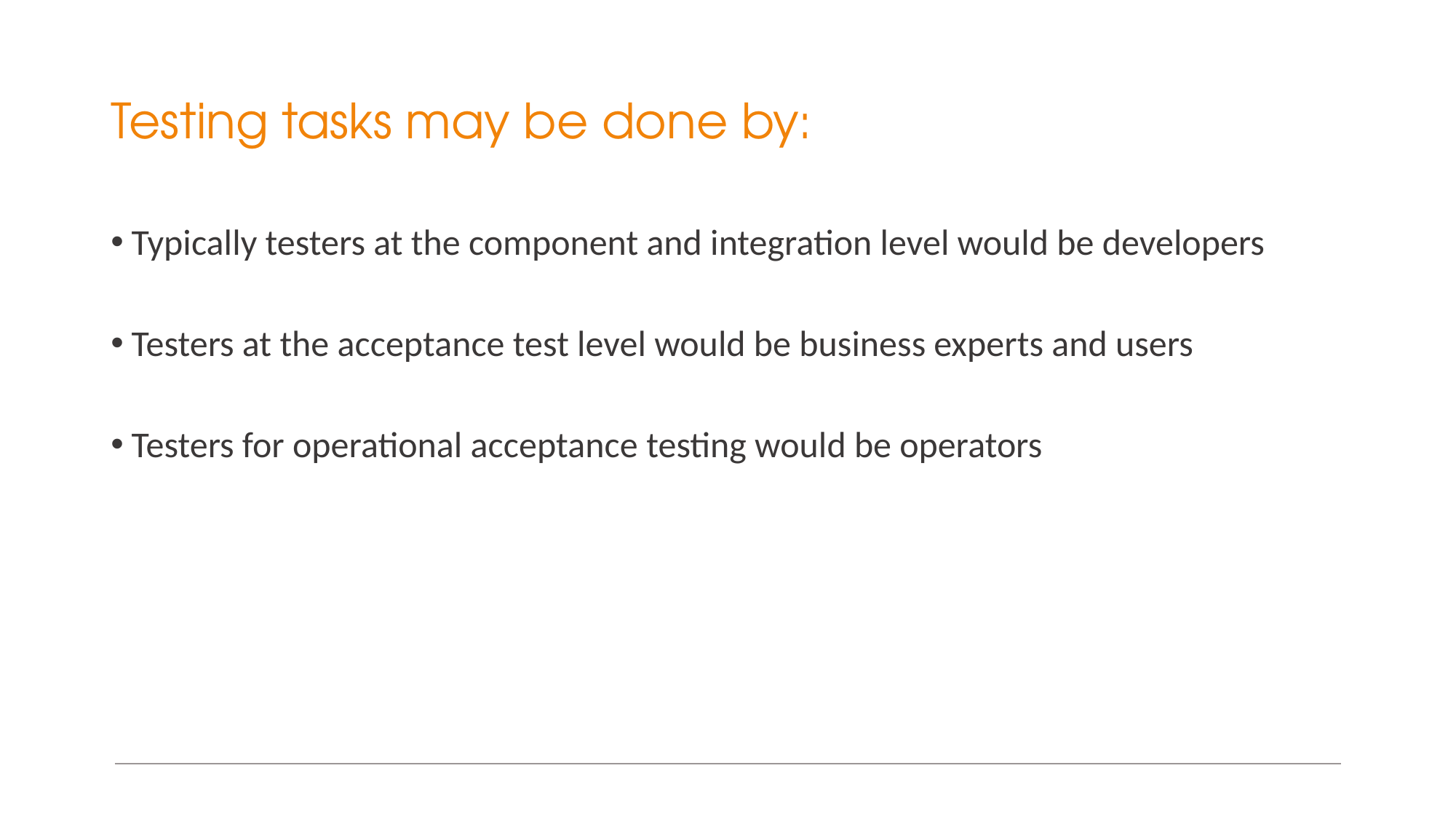

# Testing tasks may be done by:
Typically testers at the component and integration level would be developers

Testers at the acceptance test level would be business experts and users

Testers for operational acceptance testing would be operators
12